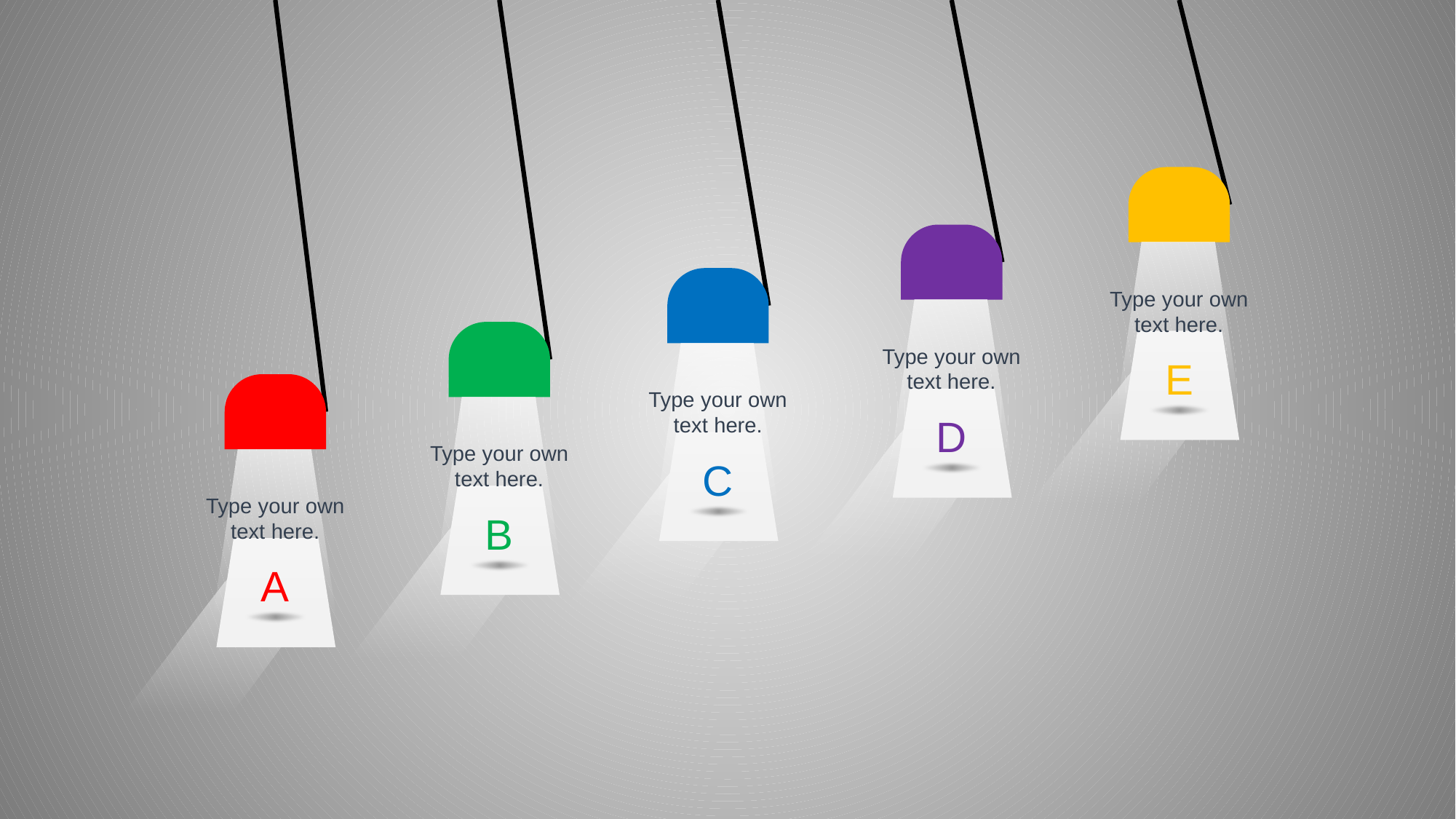

Type your own text here.

Type your own text here.

E

Type your own text here.

D

Type your own text here.
C

Type your own text here.
B

A